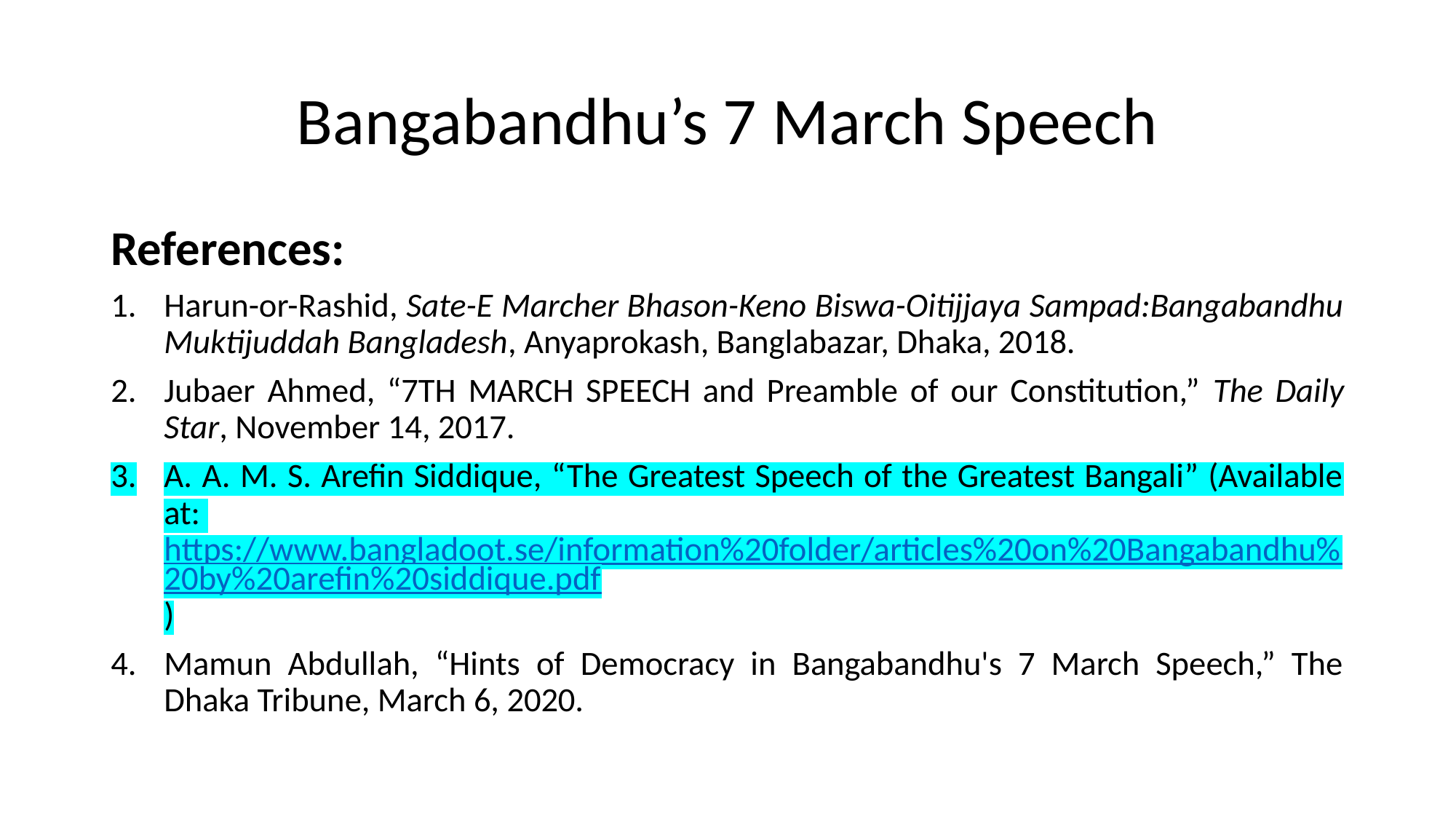

# Bangabandhu’s 7 March Speech
References:
Harun-or-Rashid, Sate-E Marcher Bhason-Keno Biswa-Oitijjaya Sampad:Bangabandhu Muktijuddah Bangladesh, Anyaprokash, Banglabazar, Dhaka, 2018.
Jubaer Ahmed, “7TH MARCH SPEECH and Preamble of our Constitution,” The Daily Star, November 14, 2017.
A. A. M. S. Arefin Siddique, “The Greatest Speech of the Greatest Bangali” (Available at: https://www.bangladoot.se/information%20folder/articles%20on%20Bangabandhu%20by%20arefin%20siddique.pdf)
Mamun Abdullah, “Hints of Democracy in Bangabandhu's 7 March Speech,” The Dhaka Tribune, March 6, 2020.